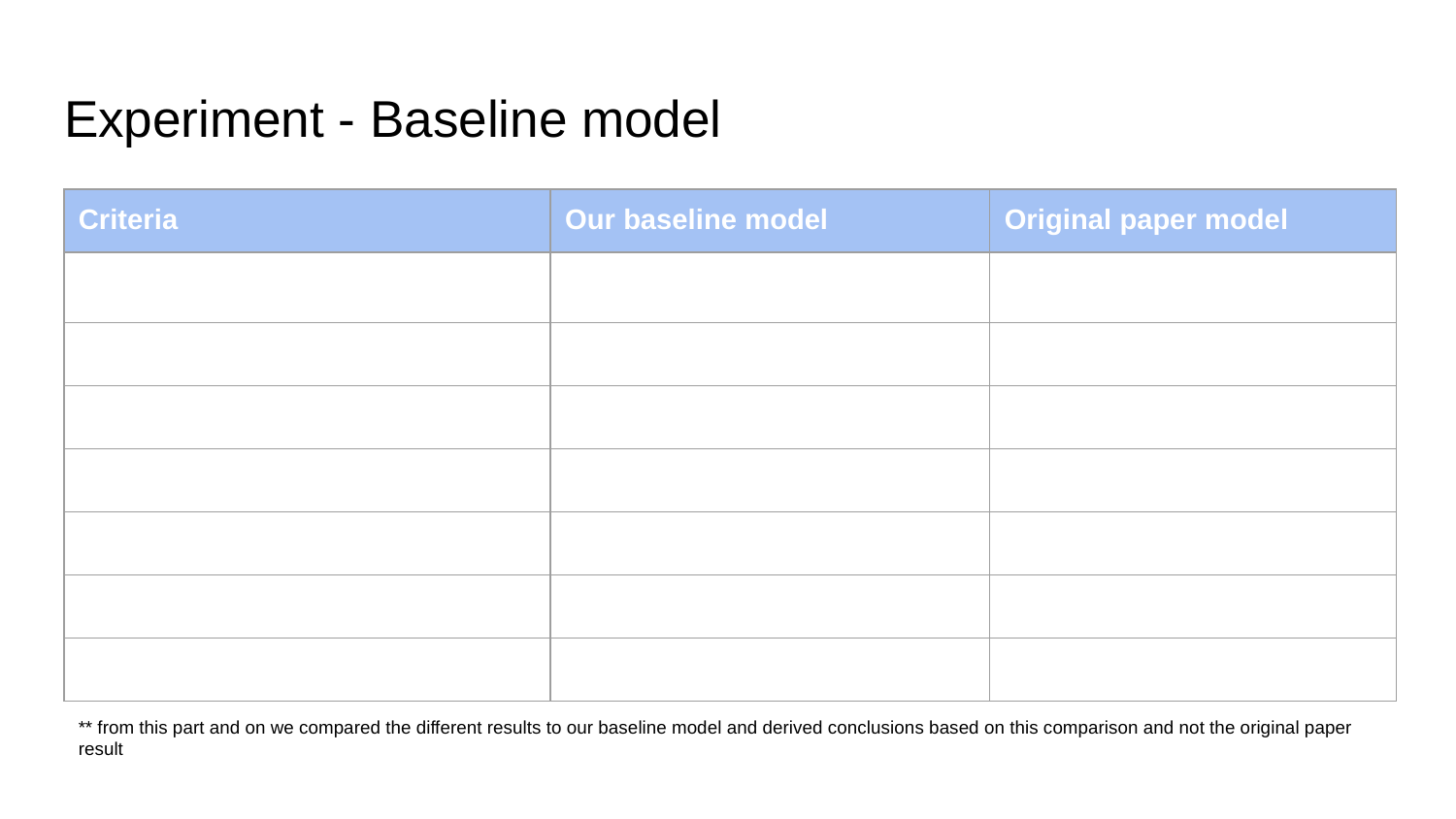

# Experiment - Baseline model
| Criteria | Our baseline model | Original paper model |
| --- | --- | --- |
| Pre-trained Language model (PLM) | distilbert-base-uncased | Roberta-large / XLM-R |
| |T| - Train examples | 100 | 100 (for eval comparison) |
| Eval set | Sub-sampled 5K test samples | Original 50K test samples |
| Unlabelled set | 5K randomly sampled | 50K randomly sampled |
| PVPs (pattern-verbalizer pairs) | Same as paper | Same as paper |
| PET & model training hyper-params | Same as paper | Same as paper |
| Dataset accuracy result | 45.84% (|T|=100) | 61.9% (|T|=100) |

** from this part and on we compared the different results to our baseline model and derived conclusions based on this comparison and not the original paper result